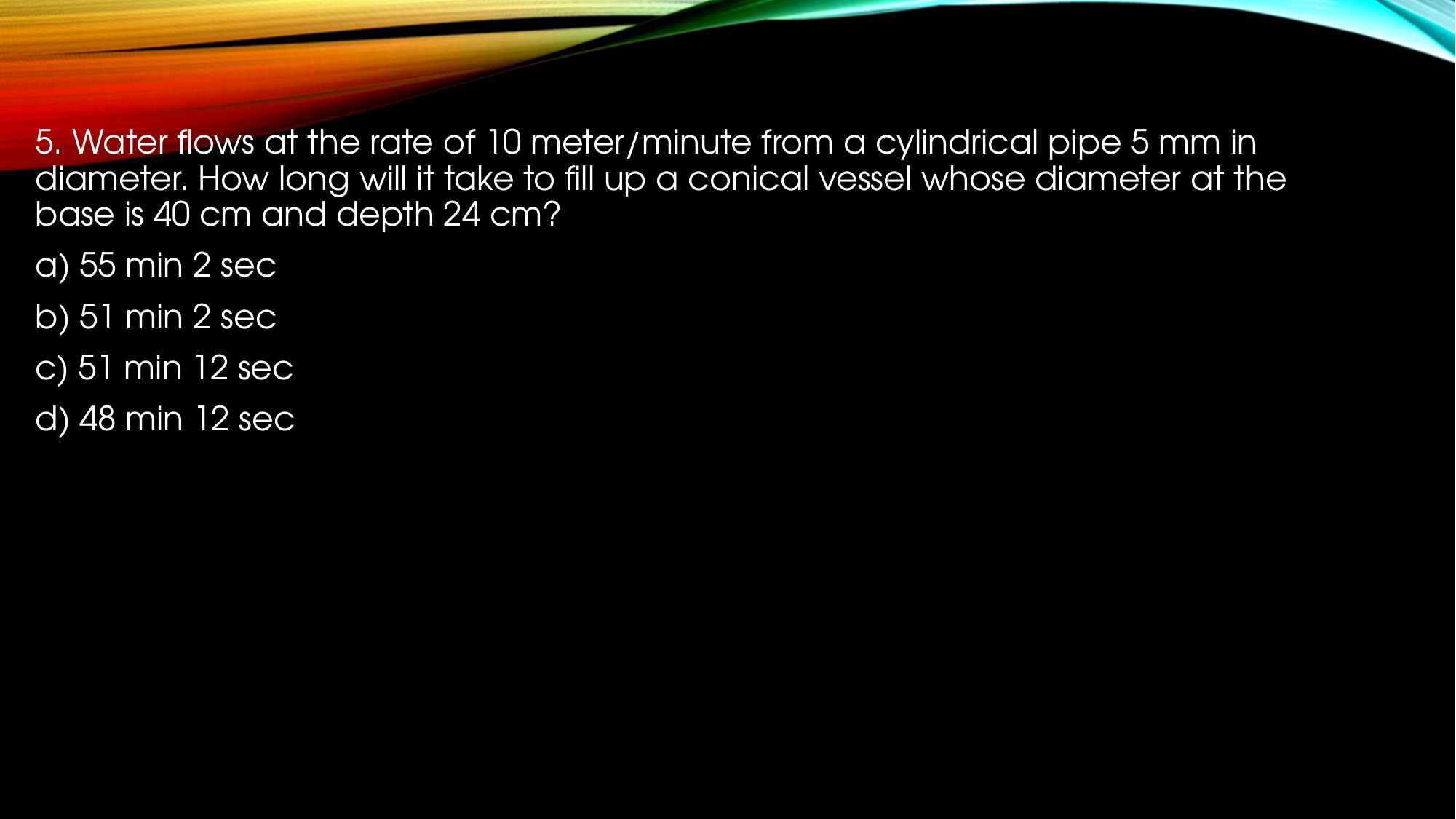

5. Water flows at the rate of 10 meter/minute from a cylindrical pipe 5 mm in diameter. How long will it take to fill up a conical vessel whose diameter at the base is 40 cm and depth 24 cm?
a) 55 min 2 sec
b) 51 min 2 sec
c) 51 min 12 sec
d) 48 min 12 sec